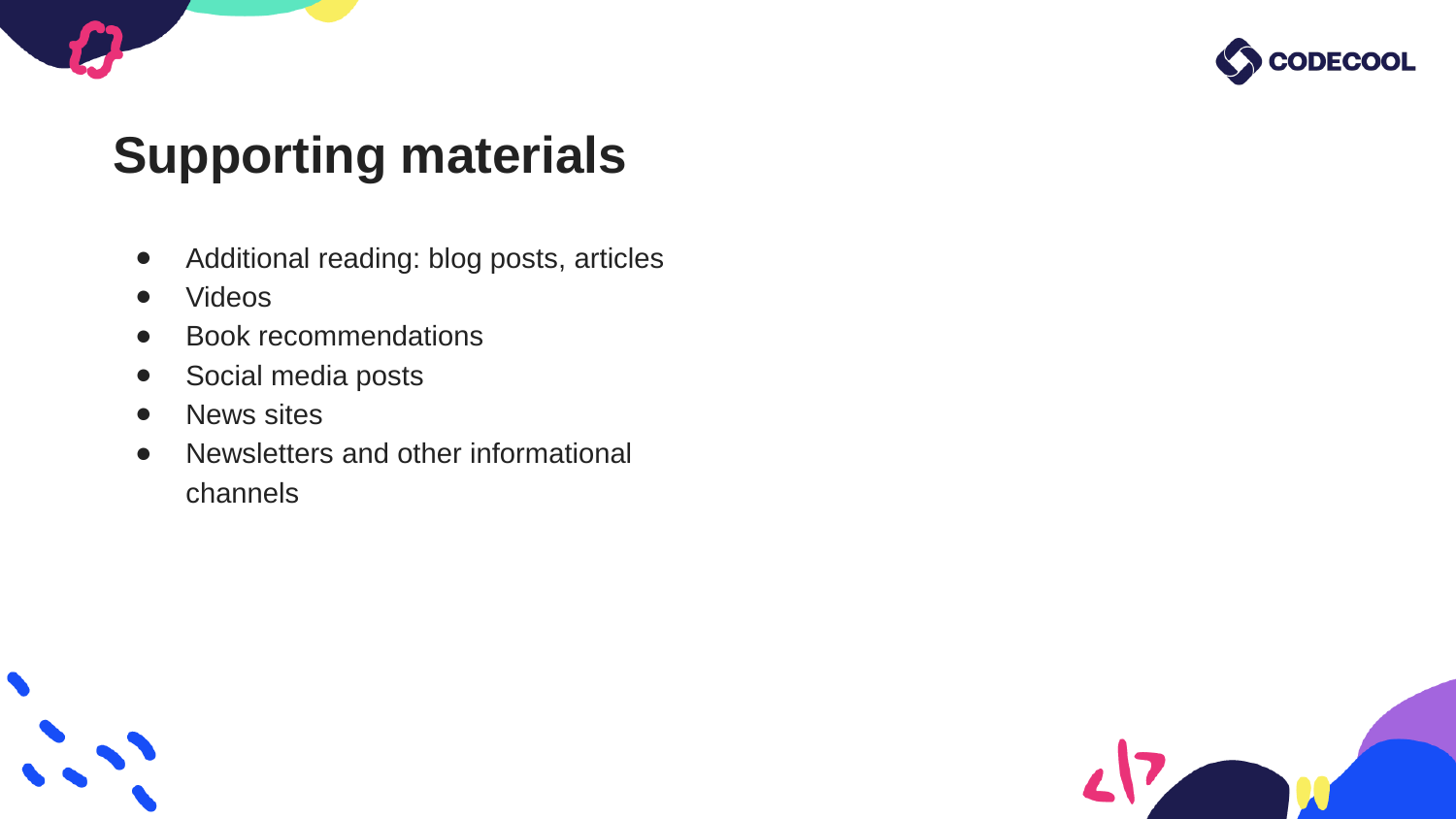

# Supporting materials
Additional reading: blog posts, articles
Videos
Book recommendations
Social media posts
News sites
Newsletters and other informational channels